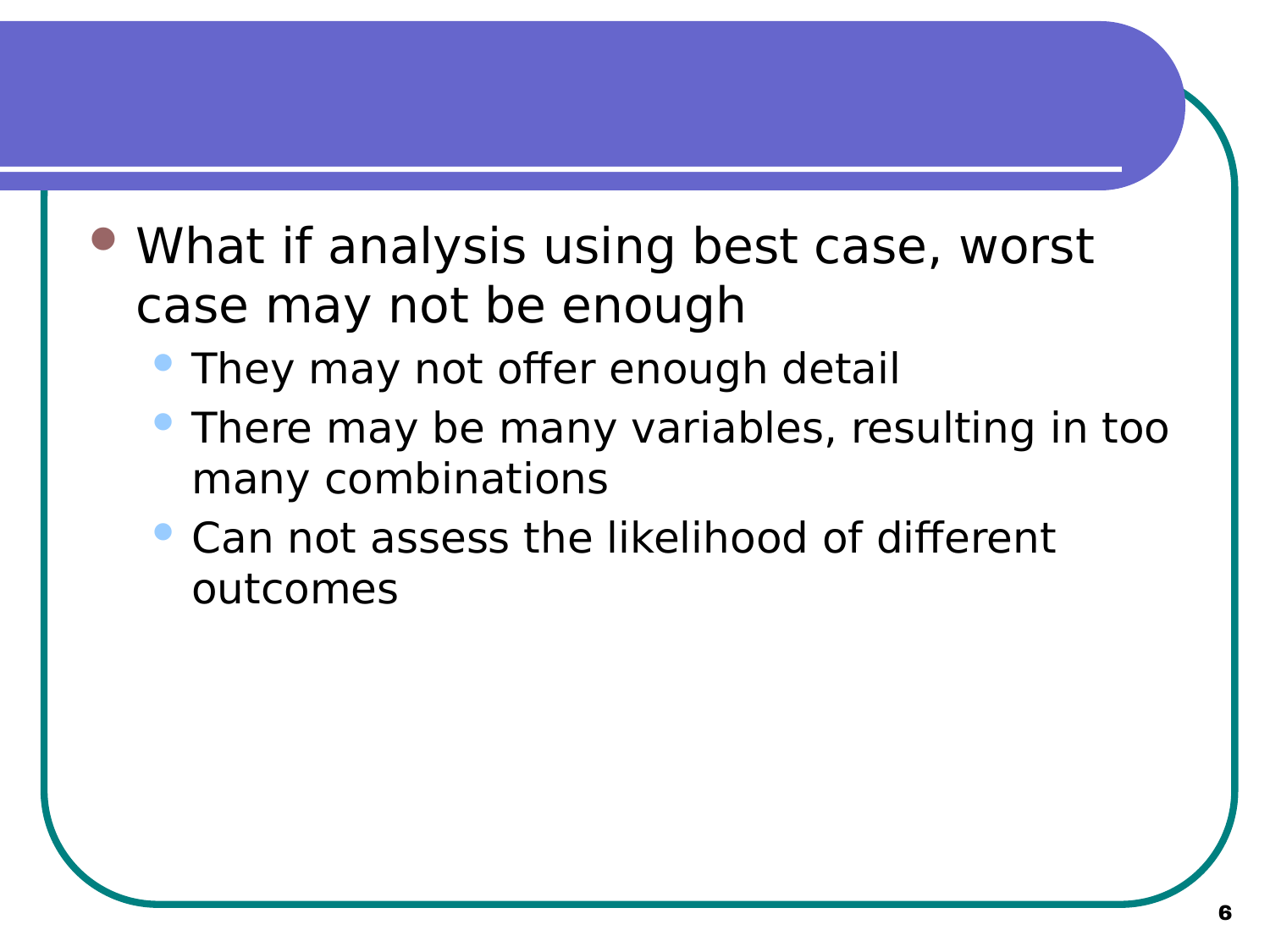

What if analysis using best case, worst case may not be enough
They may not offer enough detail
There may be many variables, resulting in too many combinations
Can not assess the likelihood of different outcomes
6